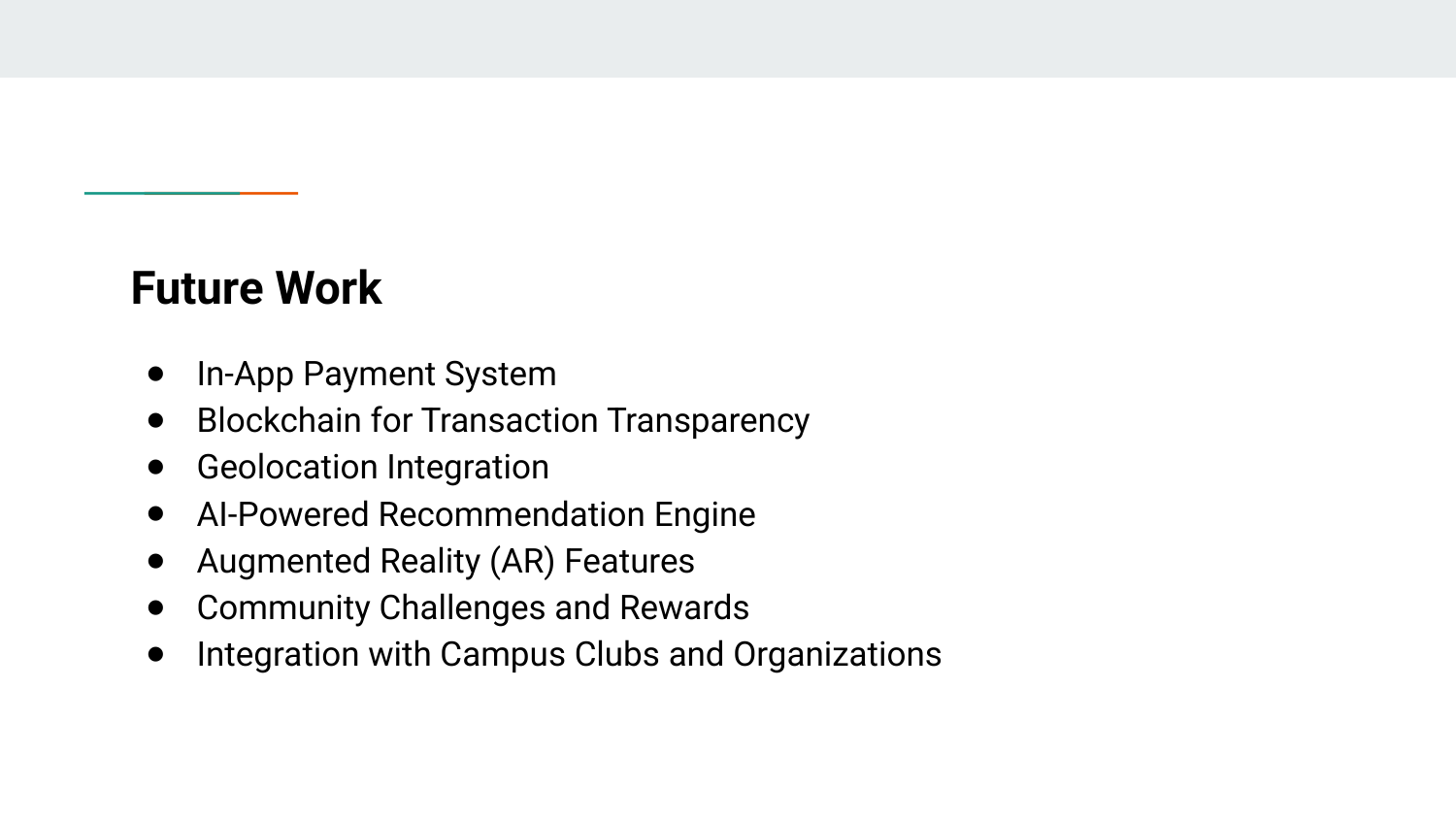

# Future Work

In-App Payment System
Blockchain for Transaction Transparency
Geolocation Integration
AI-Powered Recommendation Engine
Augmented Reality (AR) Features
Community Challenges and Rewards
Integration with Campus Clubs and Organizations